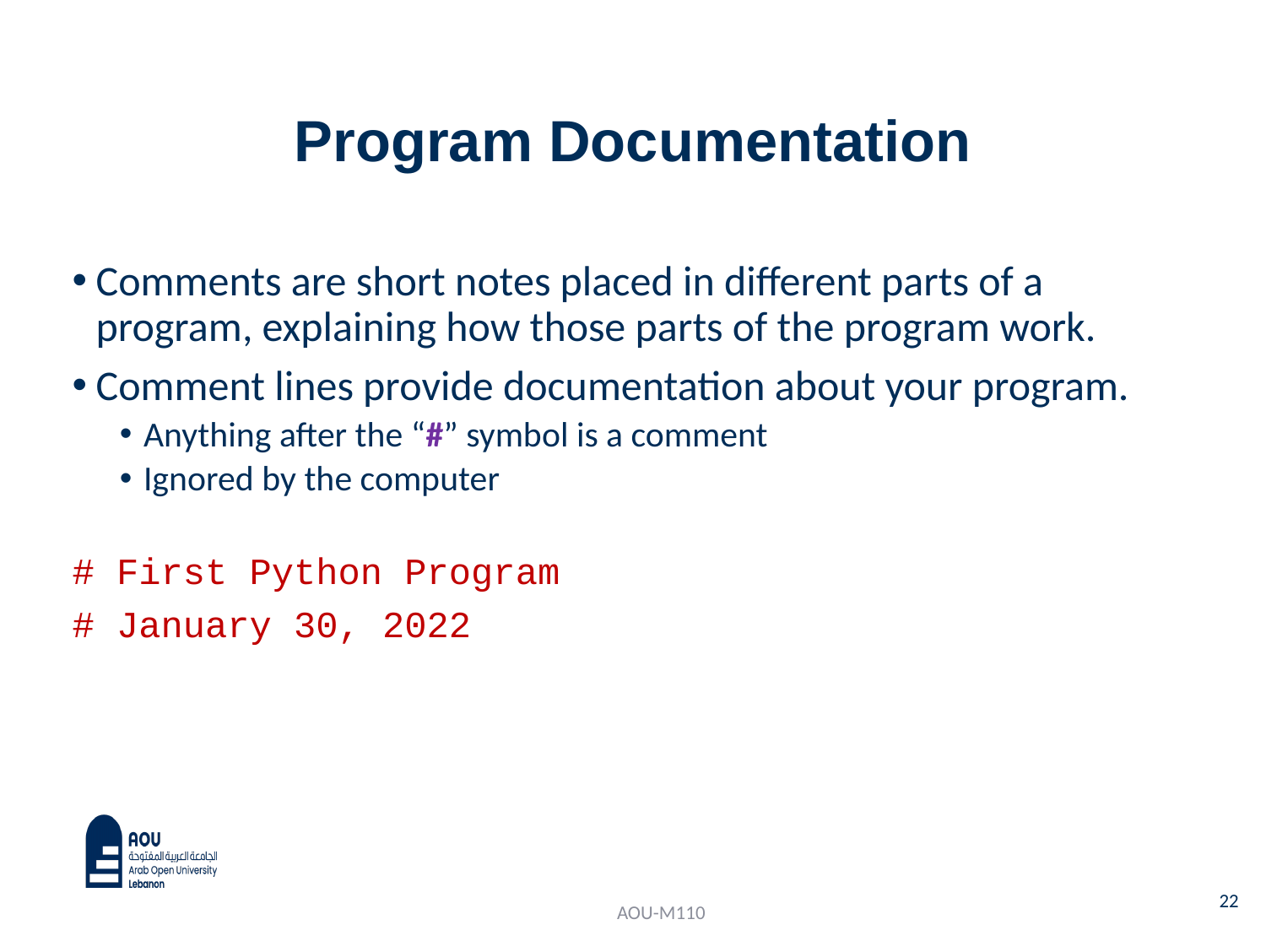

# Program Documentation
Comments are short notes placed in different parts of a program, explaining how those parts of the program work.
Comment lines provide documentation about your program.
Anything after the “#” symbol is a comment
Ignored by the computer

# First Python Program
# January 30, 2022
22
AOU-M110